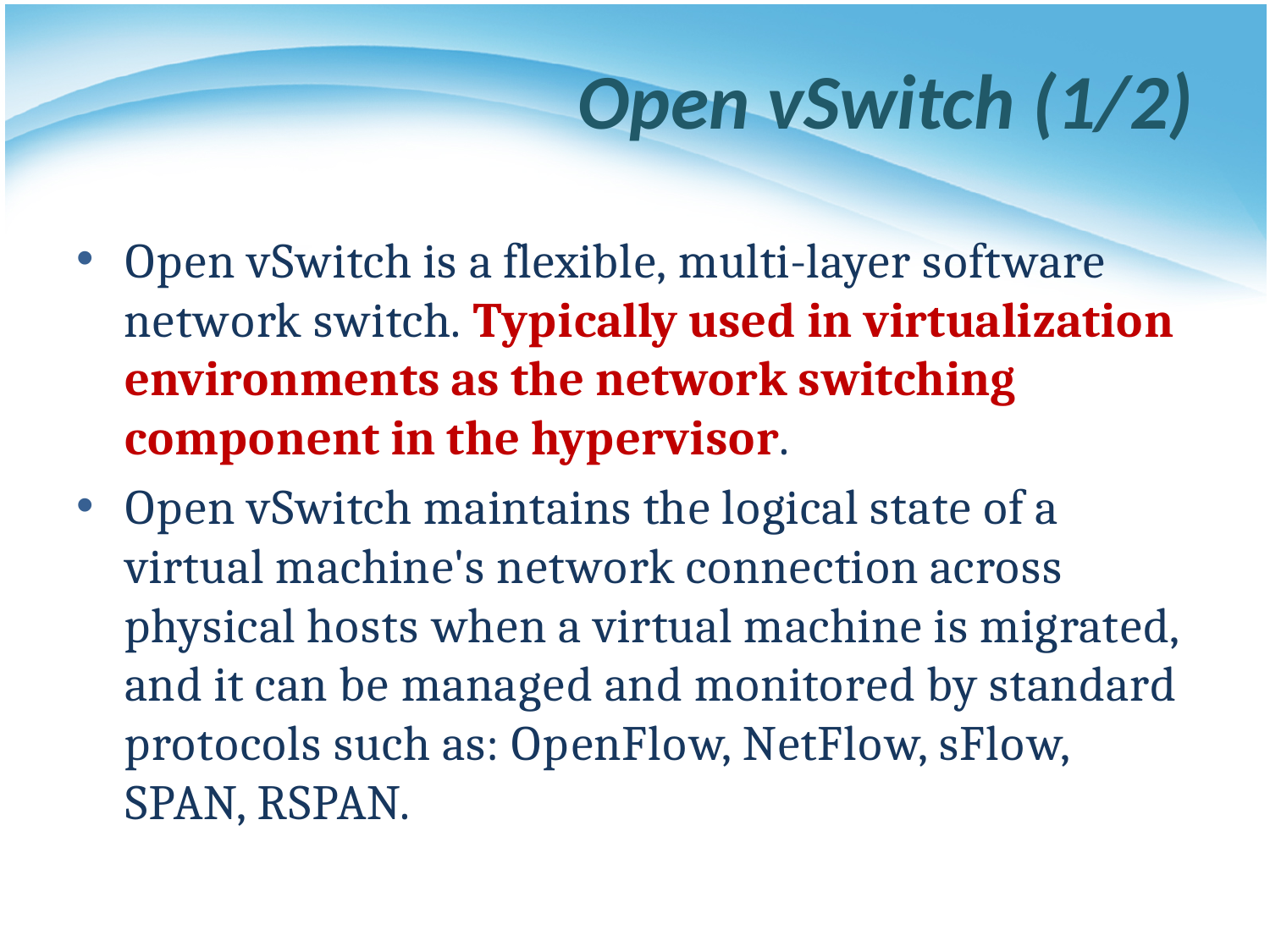

# Open vSwitch (1/2)
Open vSwitch is a flexible, multi-layer software network switch. Typically used in virtualization environments as the network switching component in the hypervisor.
Open vSwitch maintains the logical state of a virtual machine's network connection across physical hosts when a virtual machine is migrated, and it can be managed and monitored by standard protocols such as: OpenFlow, NetFlow, sFlow, SPAN, RSPAN.